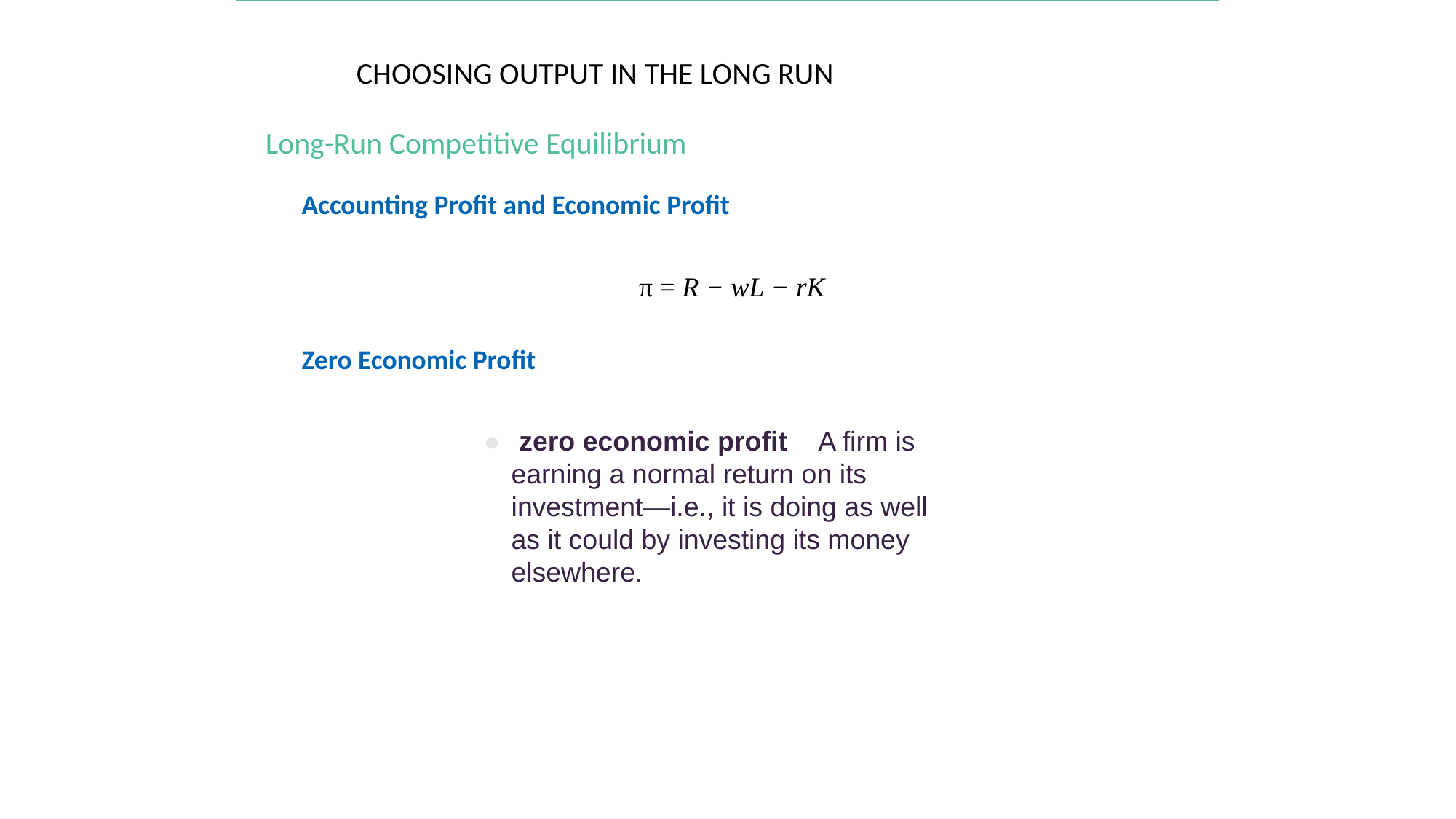

# CHOOSING OUTPUT IN THE LONG RUN
Long-Run Competitive Equilibrium
Accounting Profit and Economic Profit
π = R − wL − rK
Zero Economic Profit
●	 zero economic profit    A firm is earning a normal return on its investment—i.e., it is doing as well as it could by investing its money elsewhere.